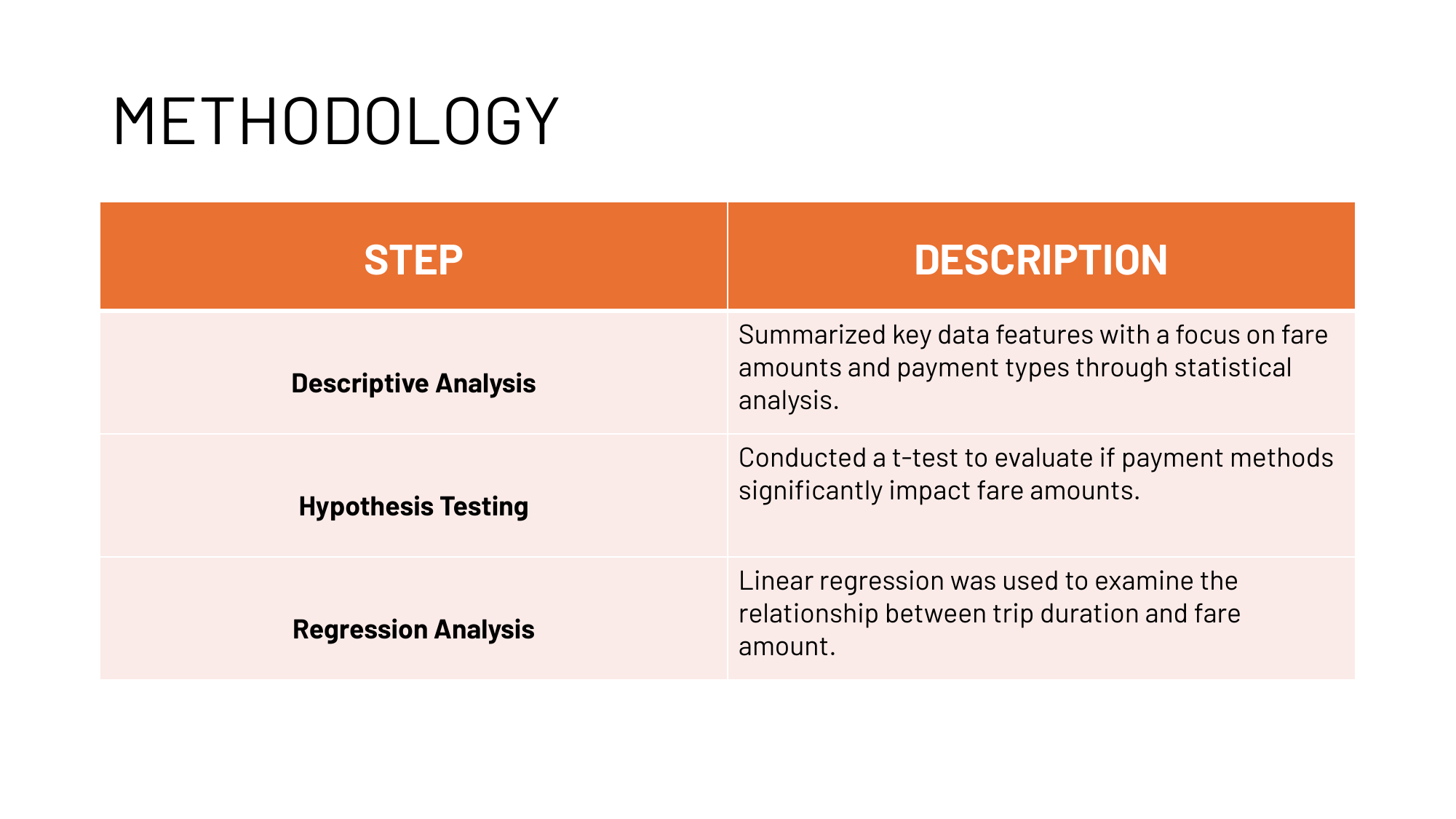

# METHODOLOGY
| STEP | DESCRIPTION |
| --- | --- |
| Descriptive Analysis | Summarized key data features with a focus on fare amounts and payment types through statistical analysis. |
| Hypothesis Testing | Conducted a t-test to evaluate if payment methods significantly impact fare amounts. |
| Regression Analysis | Linear regression was used to examine the relationship between trip duration and fare amount. |